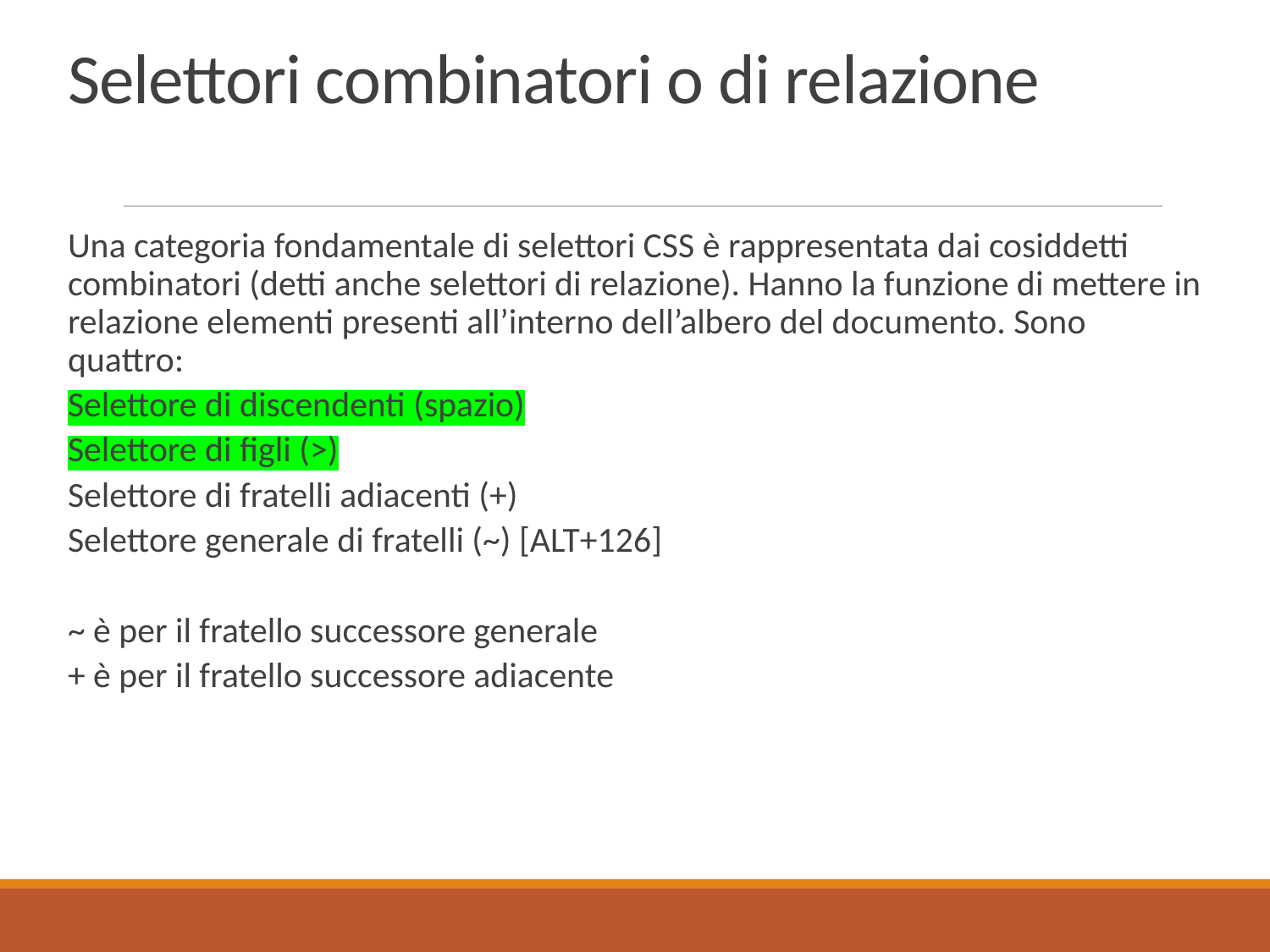

# Selettori combinatori o di relazione
Una categoria fondamentale di selettori CSS è rappresentata dai cosiddetti combinatori (detti anche selettori di relazione). Hanno la funzione di mettere in relazione elementi presenti all’interno dell’albero del documento. Sono quattro:
Selettore di discendenti (spazio)
Selettore di figli (>)
Selettore di fratelli adiacenti (+)
Selettore generale di fratelli (~) [ALT+126]

~ è per il fratello successore generale
+ è per il fratello successore adiacente